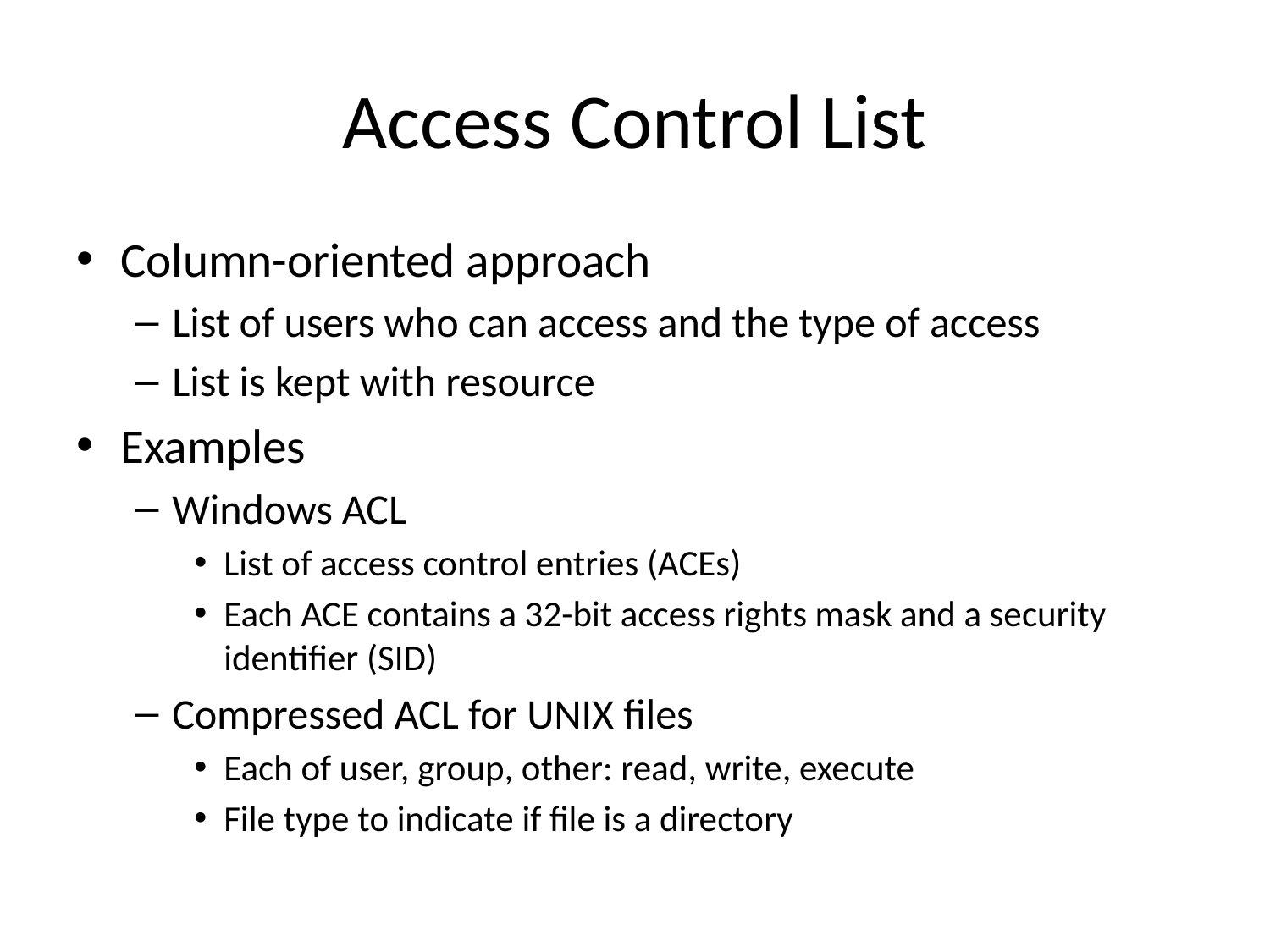

# Access Control List
Column-oriented approach
List of users who can access and the type of access
List is kept with resource
Examples
Windows ACL
List of access control entries (ACEs)
Each ACE contains a 32-bit access rights mask and a security identifier (SID)
Compressed ACL for UNIX files
Each of user, group, other: read, write, execute
File type to indicate if file is a directory